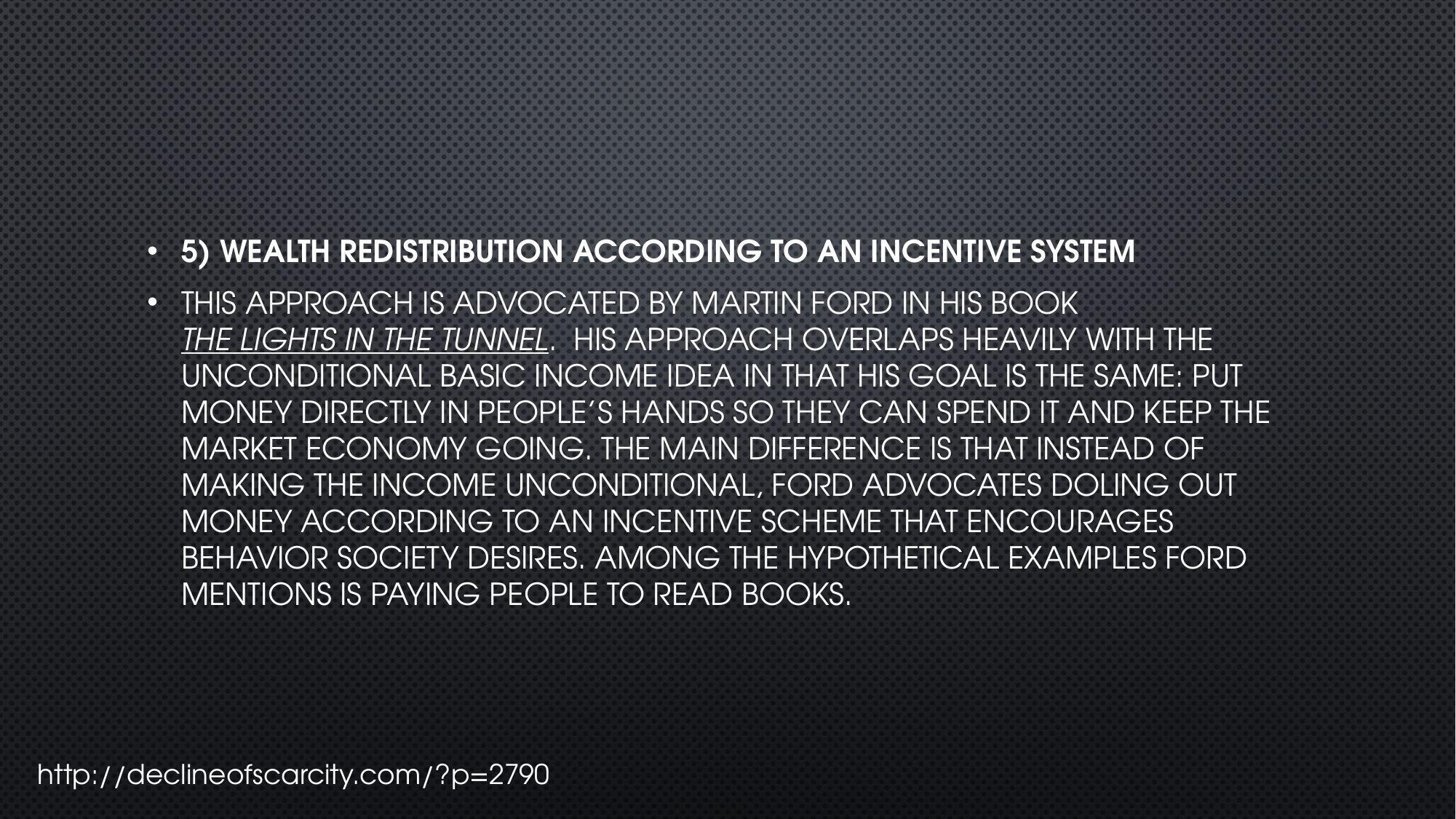

5) WEALTH REDISTRIBUTION ACCORDING TO AN INCENTIVE SYSTEM
This approach is advocated by Martin Ford in his book The Lights in the Tunnel.  His approach overlaps heavily with the unconditional basic income idea in that his goal is the same: put money directly in people’s hands so they can spend it and keep the market economy going. The main difference is that instead of making the income unconditional, Ford advocates doling out money according to an incentive scheme that encourages behavior society desires. Among the hypothetical examples Ford mentions is paying people to read books.
http://declineofscarcity.com/?p=2790